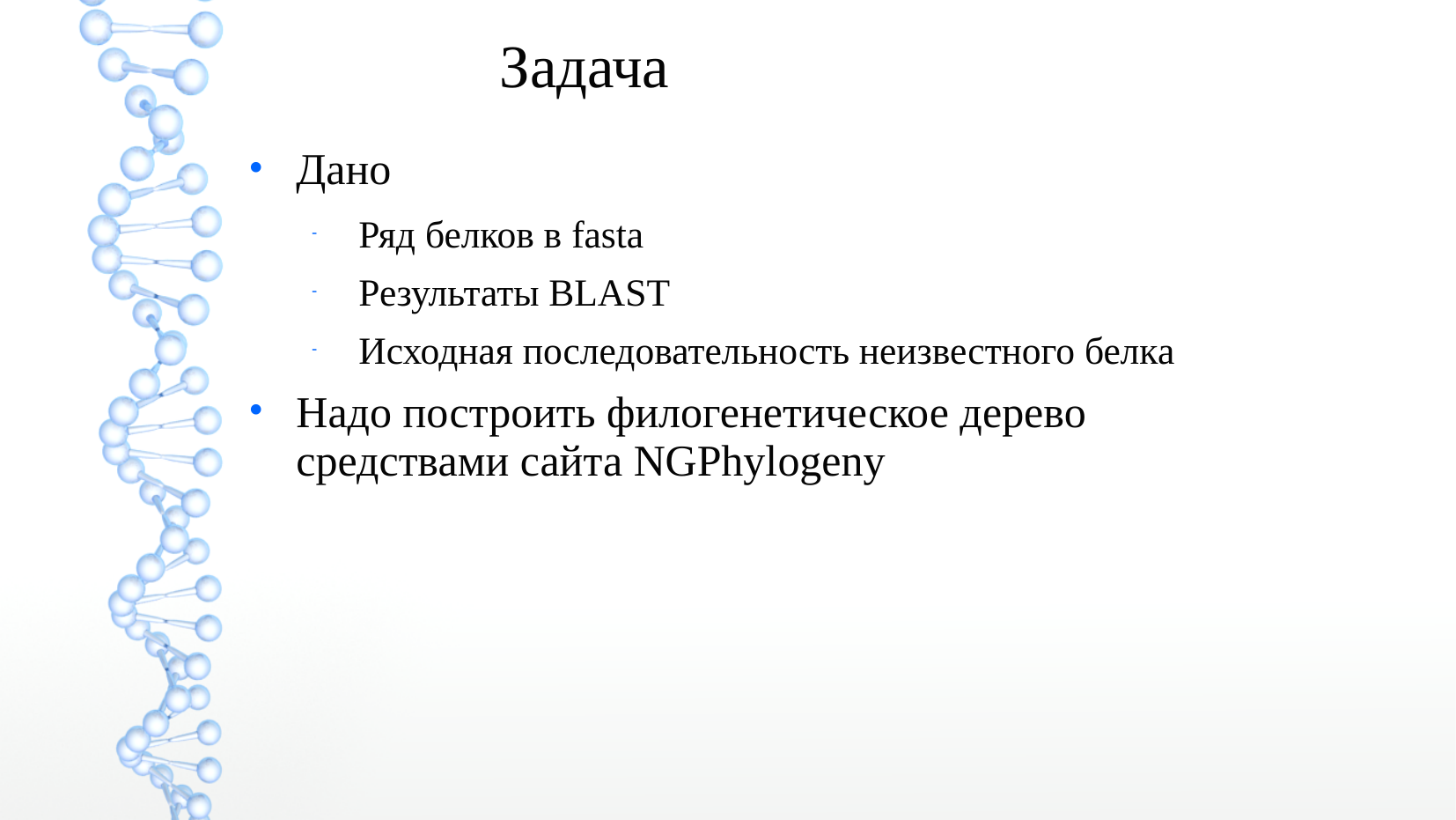

Задача
Дано
Ряд белков в fasta
Результаты BLAST
Исходная последовательность неизвестного белка
Надо построить филогенетическое дерево средствами сайта NGPhylogeny